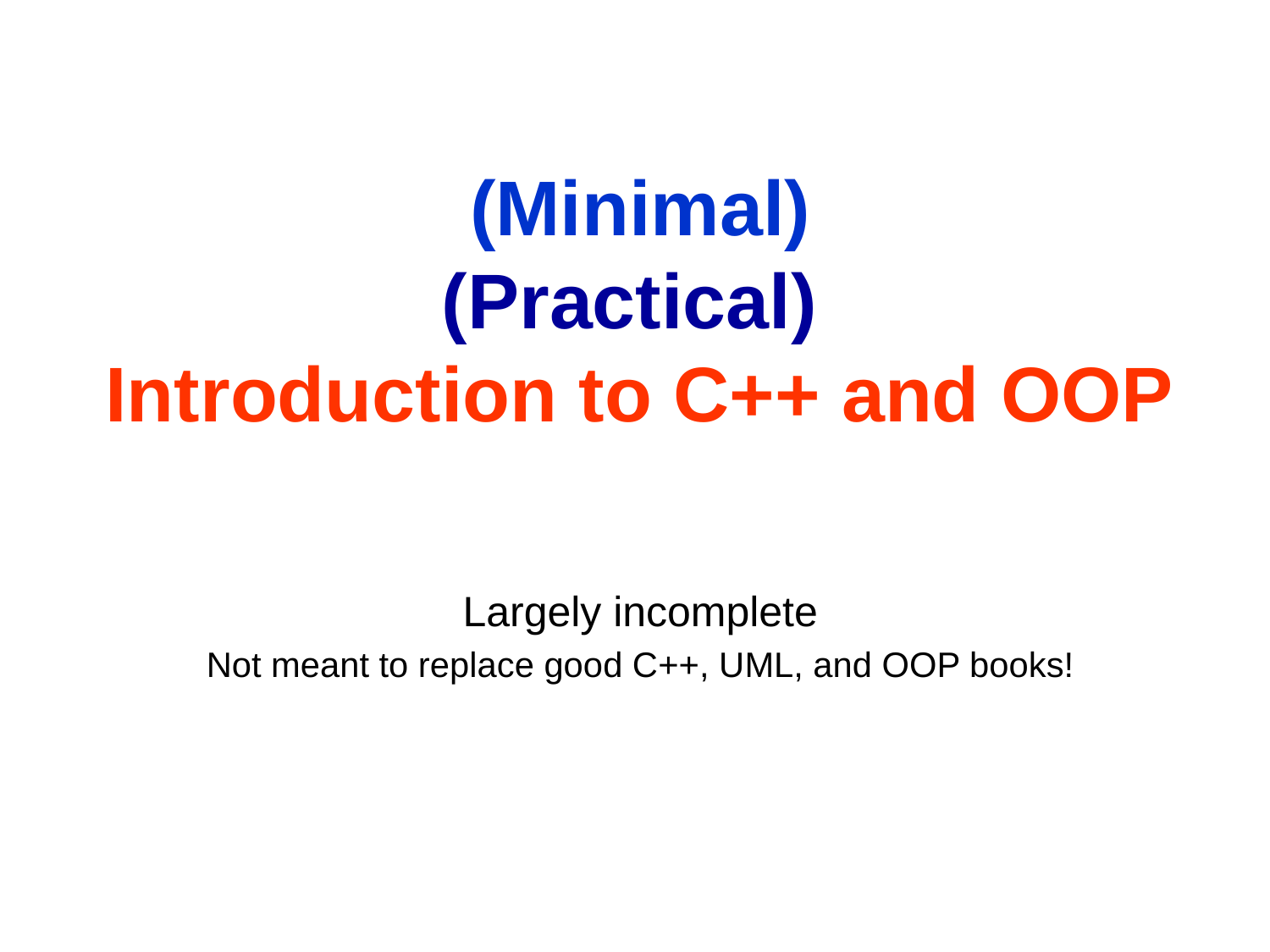

(Minimal)
(Practical)
Introduction to C++ and OOP

Largely incomplete
Not meant to replace good C++, UML, and OOP books!